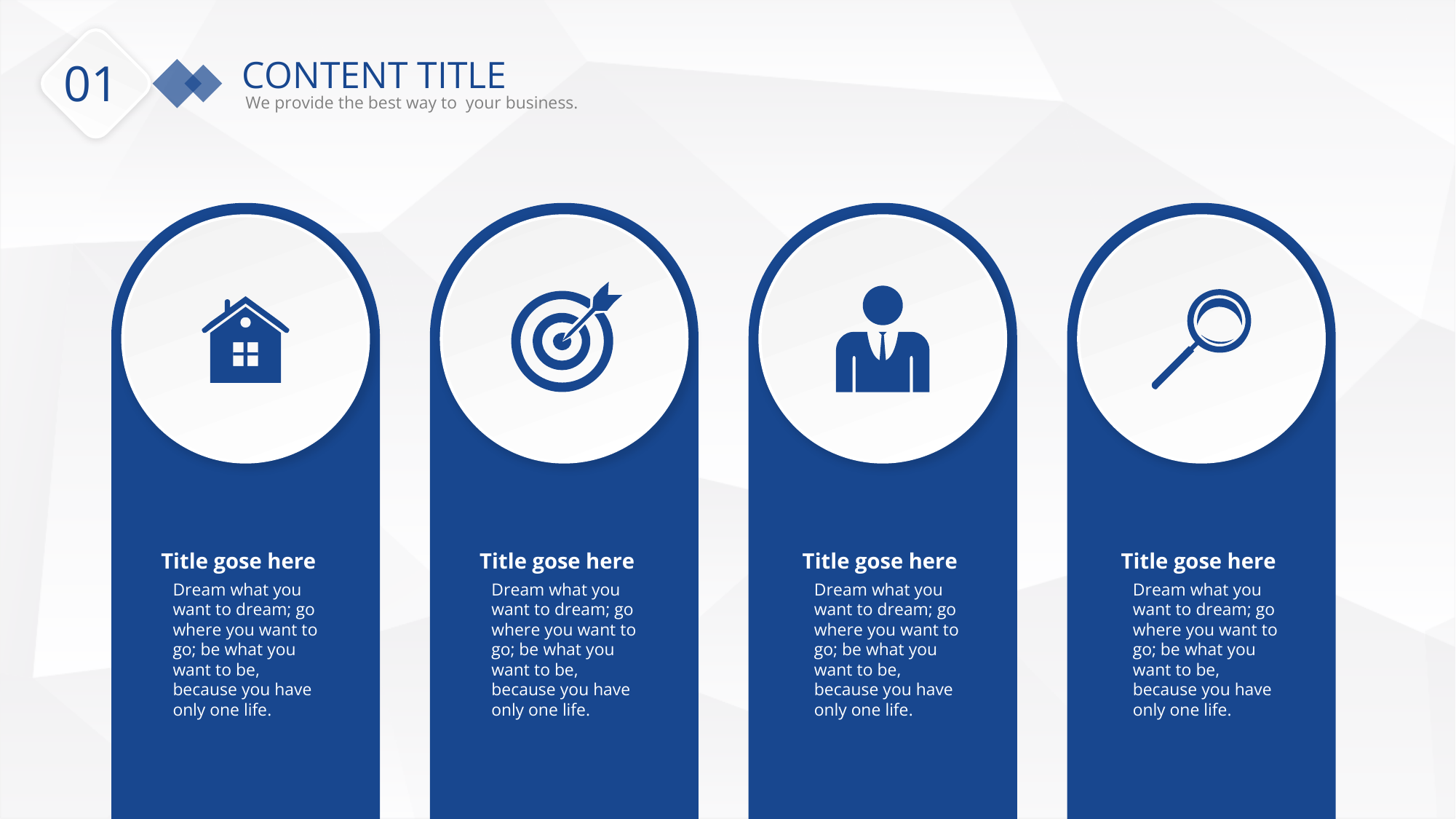

CONTENT TITLE
We provide the best way to  your business.
01

Title gose here
Dream what you want to dream; go where you want to go; be what you want to be, because you have only one life.
Title gose here
Dream what you want to dream; go where you want to go; be what you want to be, because you have only one life.
Title gose here
Dream what you want to dream; go where you want to go; be what you want to be, because you have only one life.
Title gose here
Dream what you want to dream; go where you want to go; be what you want to be, because you have only one life.